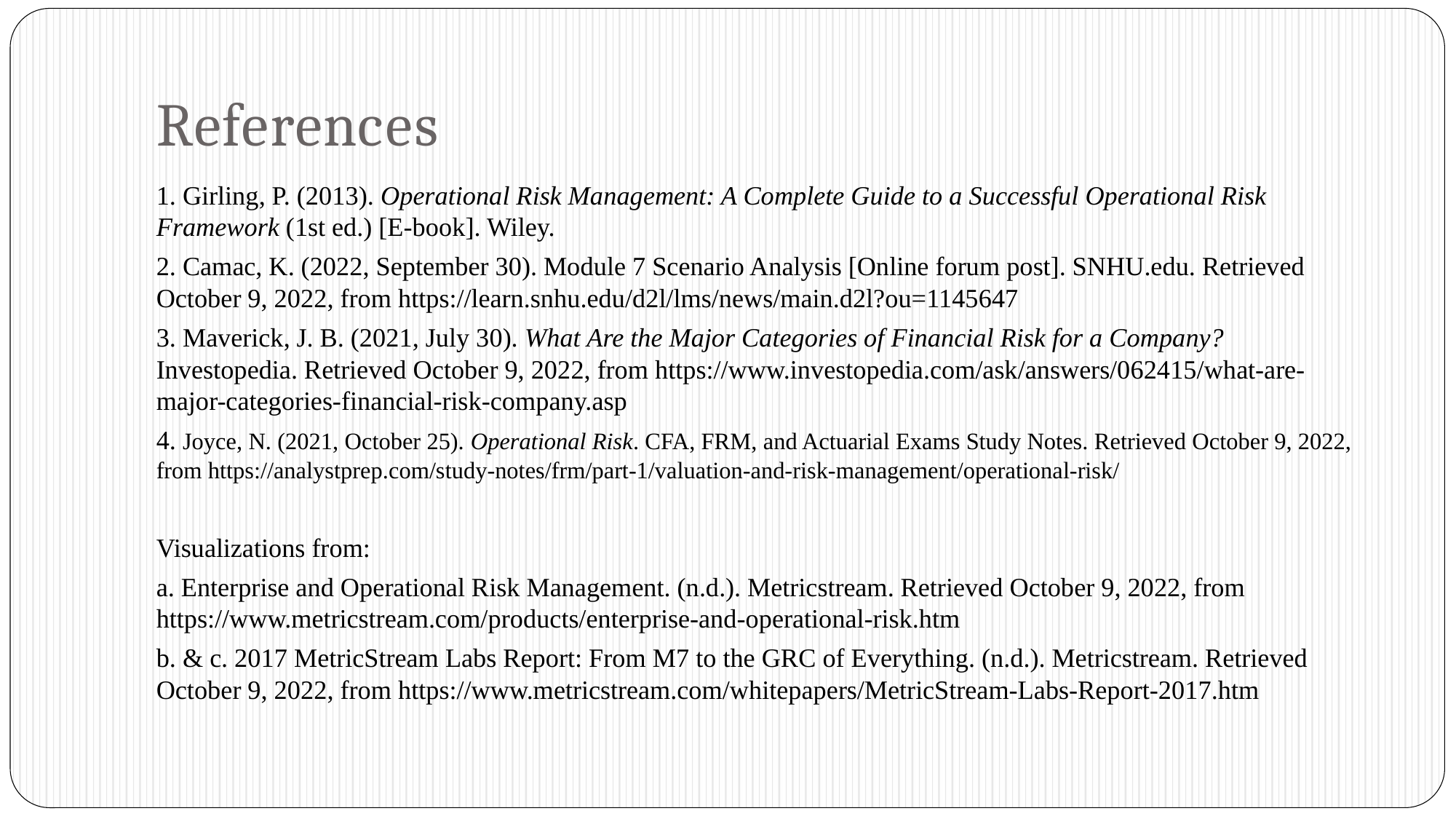

# References
1. Girling, P. (2013). Operational Risk Management: A Complete Guide to a Successful Operational Risk Framework (1st ed.) [E-book]. Wiley.
2. Camac, K. (2022, September 30). Module 7 Scenario Analysis [Online forum post]. SNHU.edu. Retrieved October 9, 2022, from https://learn.snhu.edu/d2l/lms/news/main.d2l?ou=1145647
3. Maverick, J. B. (2021, July 30). What Are the Major Categories of Financial Risk for a Company? Investopedia. Retrieved October 9, 2022, from https://www.investopedia.com/ask/answers/062415/what-are-major-categories-financial-risk-company.asp
4. Joyce, N. (2021, October 25). Operational Risk. CFA, FRM, and Actuarial Exams Study Notes. Retrieved October 9, 2022, from https://analystprep.com/study-notes/frm/part-1/valuation-and-risk-management/operational-risk/

Visualizations from:
a. Enterprise and Operational Risk Management. (n.d.). Metricstream. Retrieved October 9, 2022, from https://www.metricstream.com/products/enterprise-and-operational-risk.htm
b. & c. 2017 MetricStream Labs Report: From M7 to the GRC of Everything. (n.d.). Metricstream. Retrieved October 9, 2022, from https://www.metricstream.com/whitepapers/MetricStream-Labs-Report-2017.htm